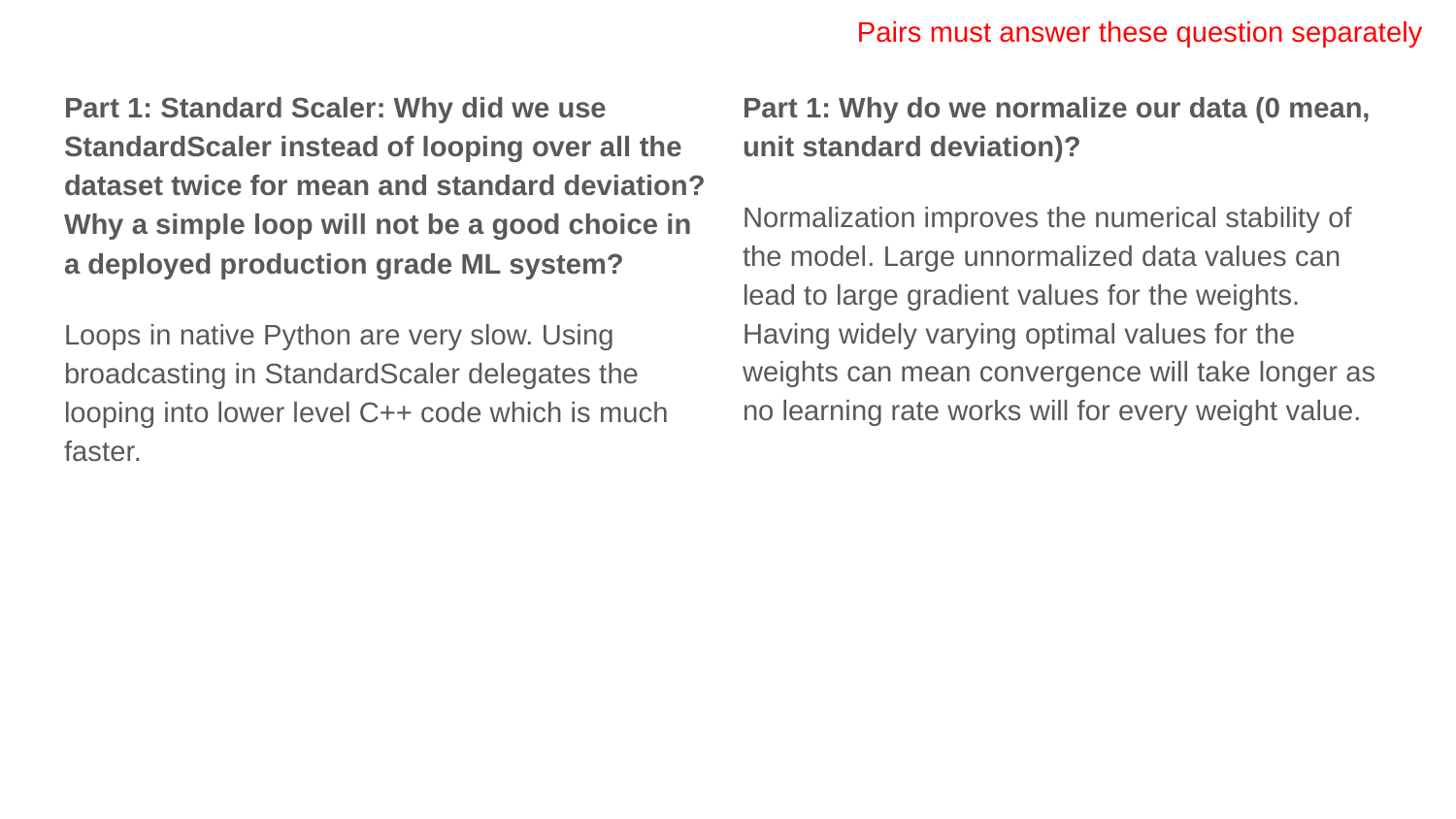

Pairs must answer these question separately
Part 1: Standard Scaler: Why did we use StandardScaler instead of looping over all the dataset twice for mean and standard deviation? Why a simple loop will not be a good choice in a deployed production grade ML system?
Loops in native Python are very slow. Using broadcasting in StandardScaler delegates the looping into lower level C++ code which is much faster.

Part 1: Why do we normalize our data (0 mean, unit standard deviation)?
Normalization improves the numerical stability of the model. Large unnormalized data values can lead to large gradient values for the weights. Having widely varying optimal values for the weights can mean convergence will take longer as no learning rate works will for every weight value.